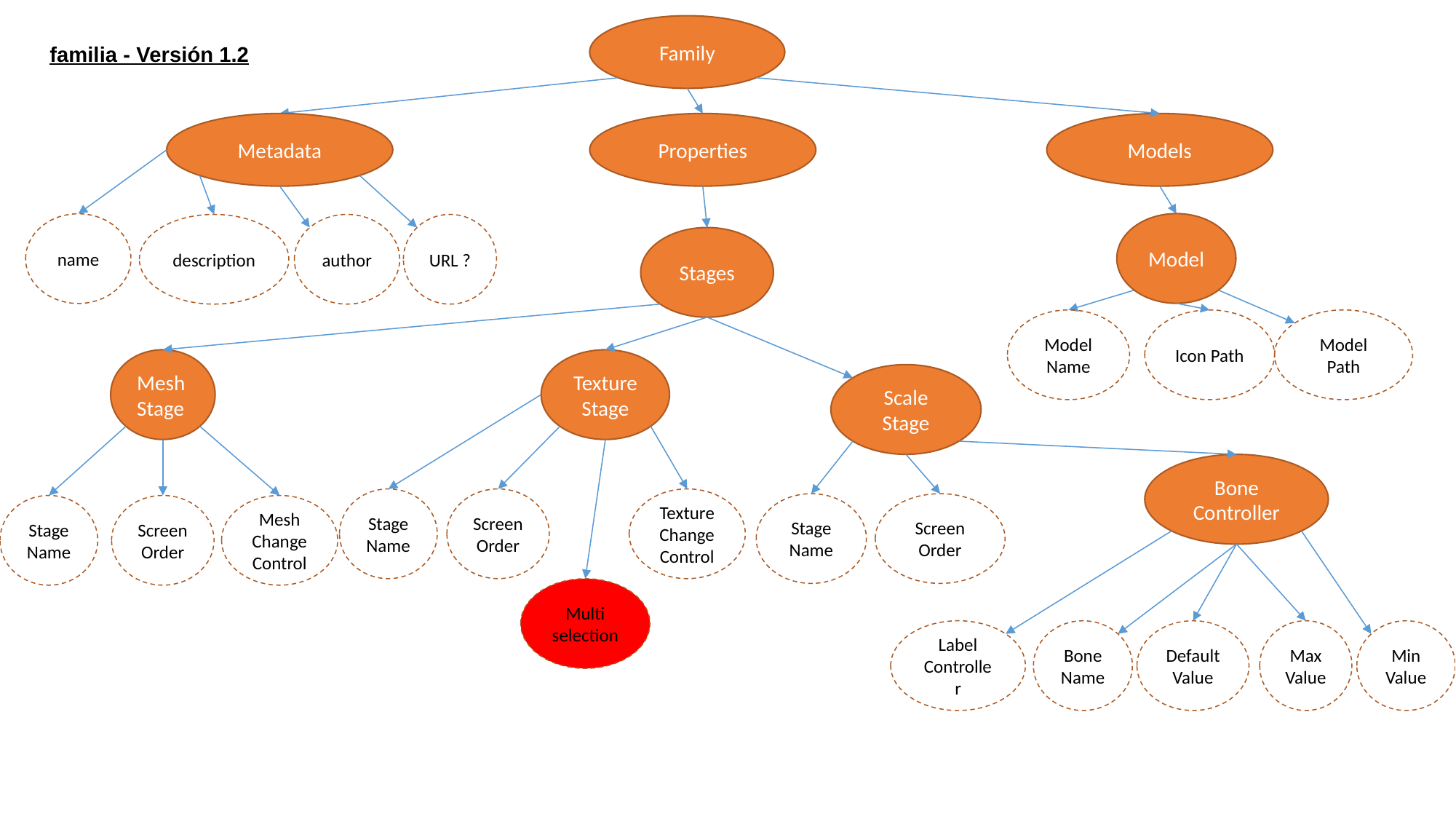

Family
familia - Versión 1.2
Metadata
Properties
Models
Model
name
description
author
URL ?
Stages
Model Name
Icon Path
Model Path
Mesh Stage
Texture Stage
Scale Stage
Bone
Controller
Stage
Name
Screen
Order
Texture
Change
Control
Stage Name
Screen
Order
Stage
Name
Screen
Order
Mesh
Change
Control
Multi selection
Label
Controller
Bone
Name
Default
Value
Max
Value
Min
Value